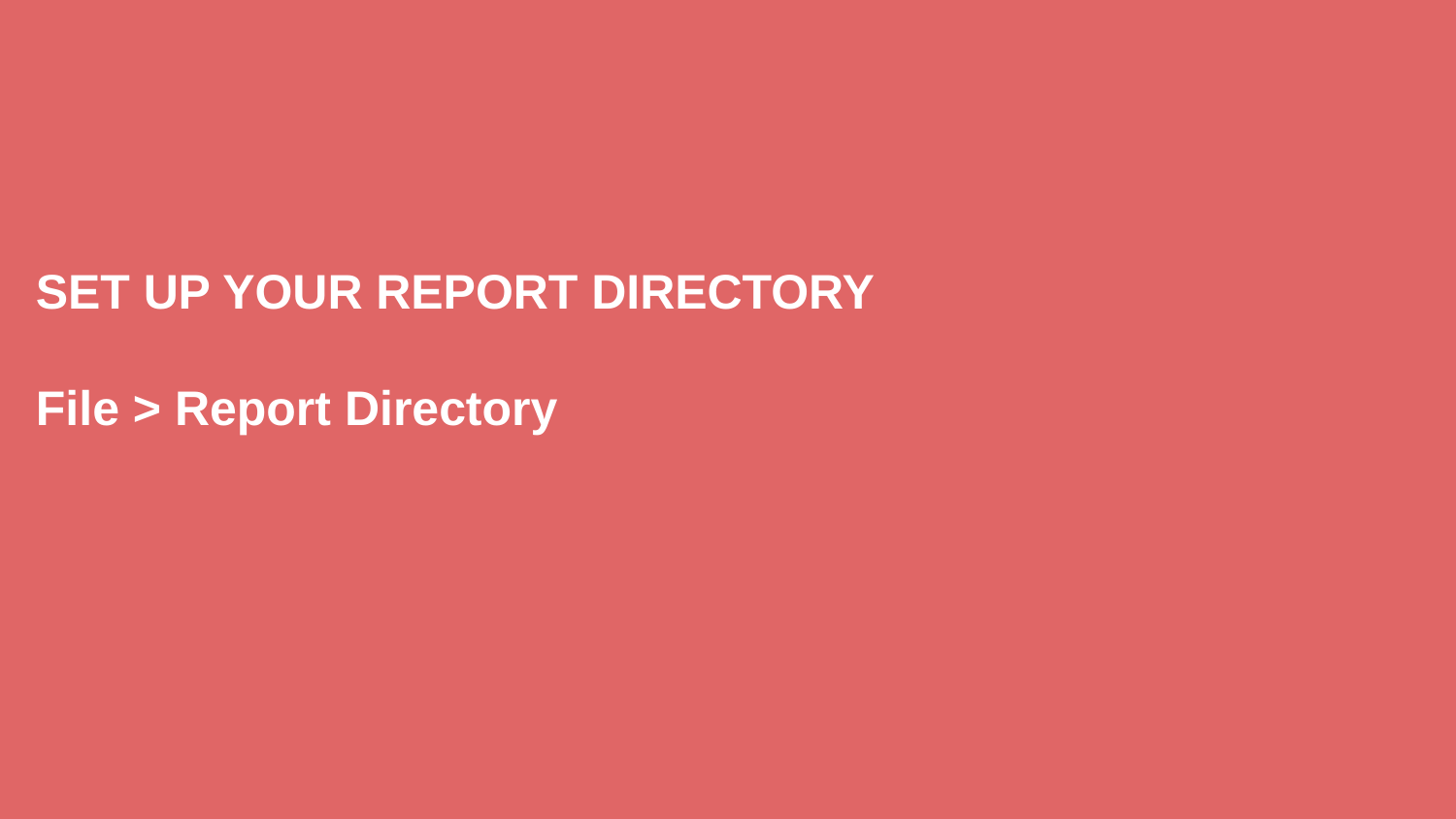

# SET UP YOUR REPORT DIRECTORY

File > Report Directory